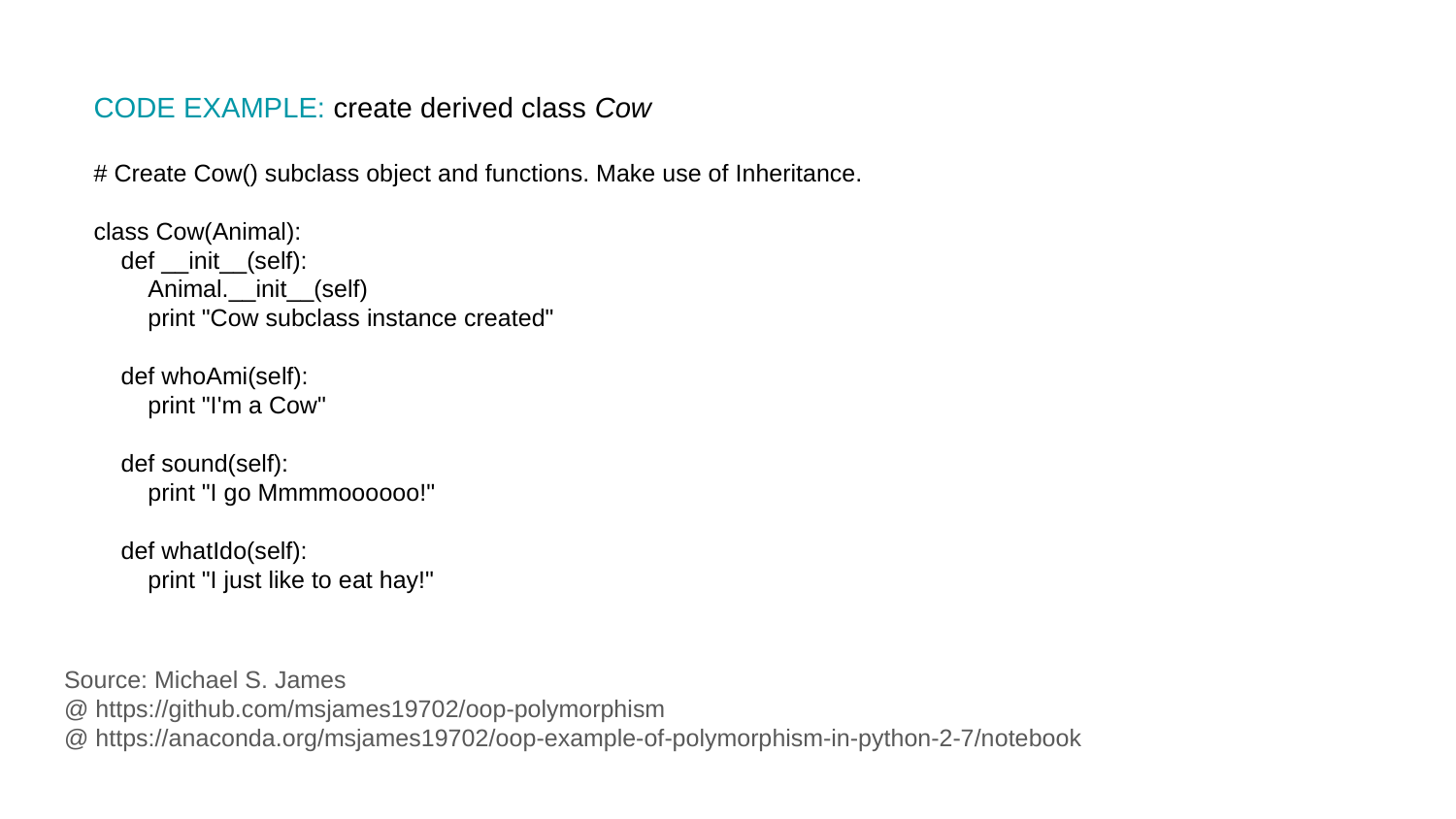

CODE EXAMPLE: create derived class Cow

# Create Cow() subclass object and functions. Make use of Inheritance.

class Cow(Animal):
    def __init__(self):
        Animal.__init__(self)
        print "Cow subclass instance created"

    def whoAmi(self):
        print "I'm a Cow"

    def sound(self):
        print "I go Mmmmoooooo!"

    def whatIdo(self):
        print "I just like to eat hay!"

Source: Michael S. James
@ https://github.com/msjames19702/oop-polymorphism
@ https://anaconda.org/msjames19702/oop-example-of-polymorphism-in-python-2-7/notebook